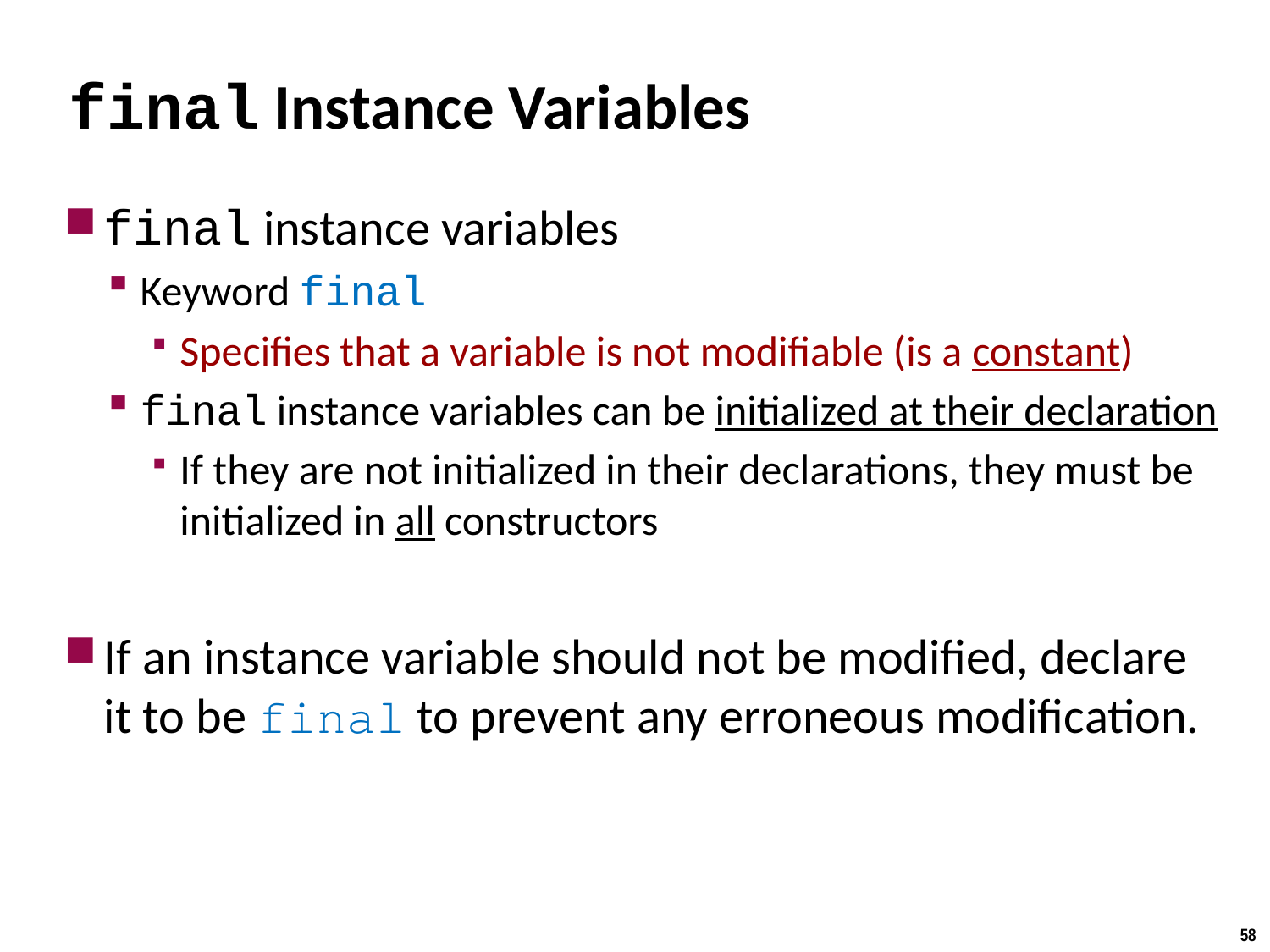

# final Instance Variables
final instance variables
Keyword final
Specifies that a variable is not modifiable (is a constant)
final instance variables can be initialized at their declaration
If they are not initialized in their declarations, they must be initialized in all constructors

If an instance variable should not be modified, declare it to be final to prevent any erroneous modification.